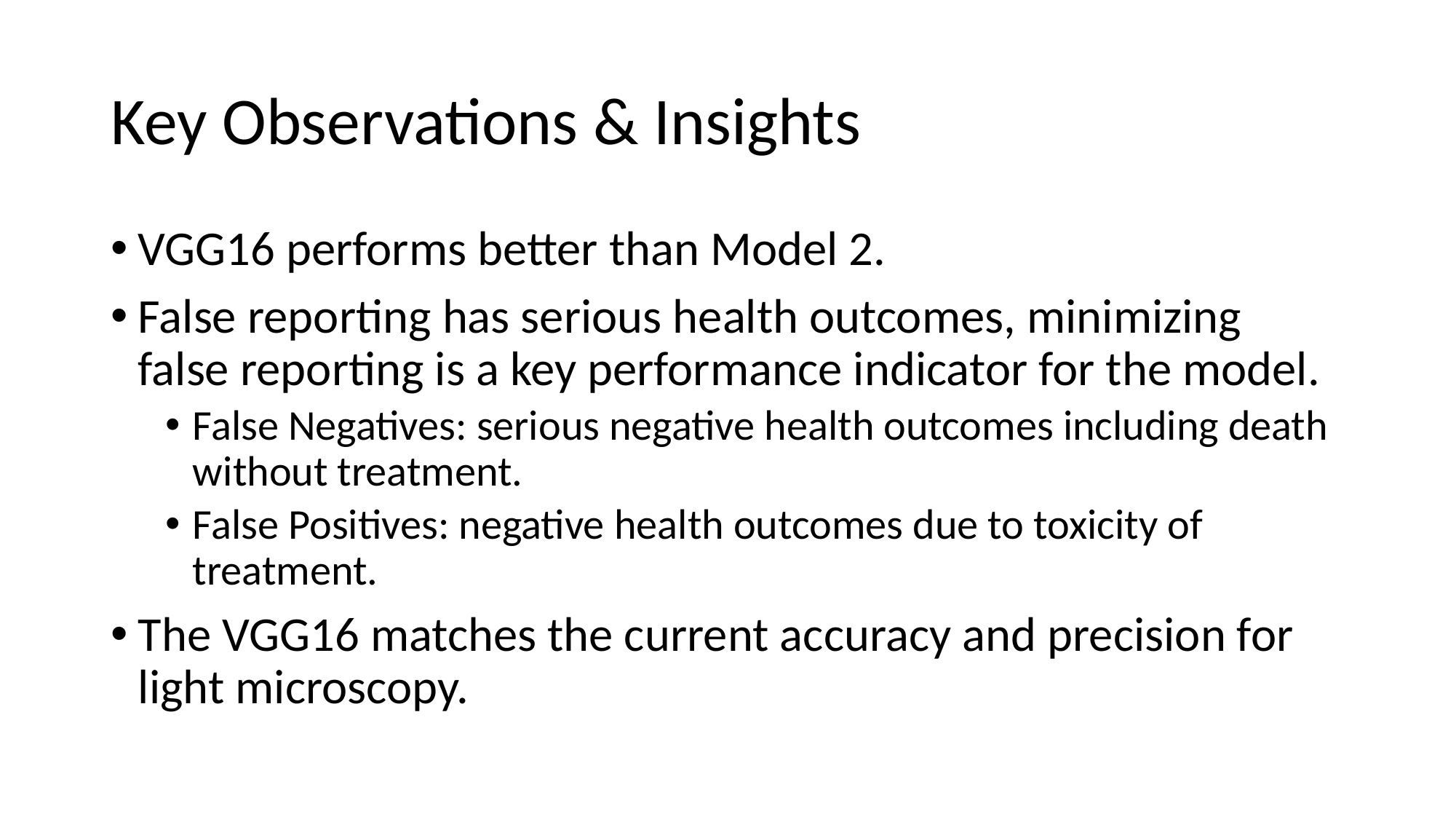

# Key Observations & Insights
VGG16 performs better than Model 2.
False reporting has serious health outcomes, minimizing false reporting is a key performance indicator for the model.
False Negatives: serious negative health outcomes including death without treatment.
False Positives: negative health outcomes due to toxicity of treatment.
The VGG16 matches the current accuracy and precision for light microscopy.